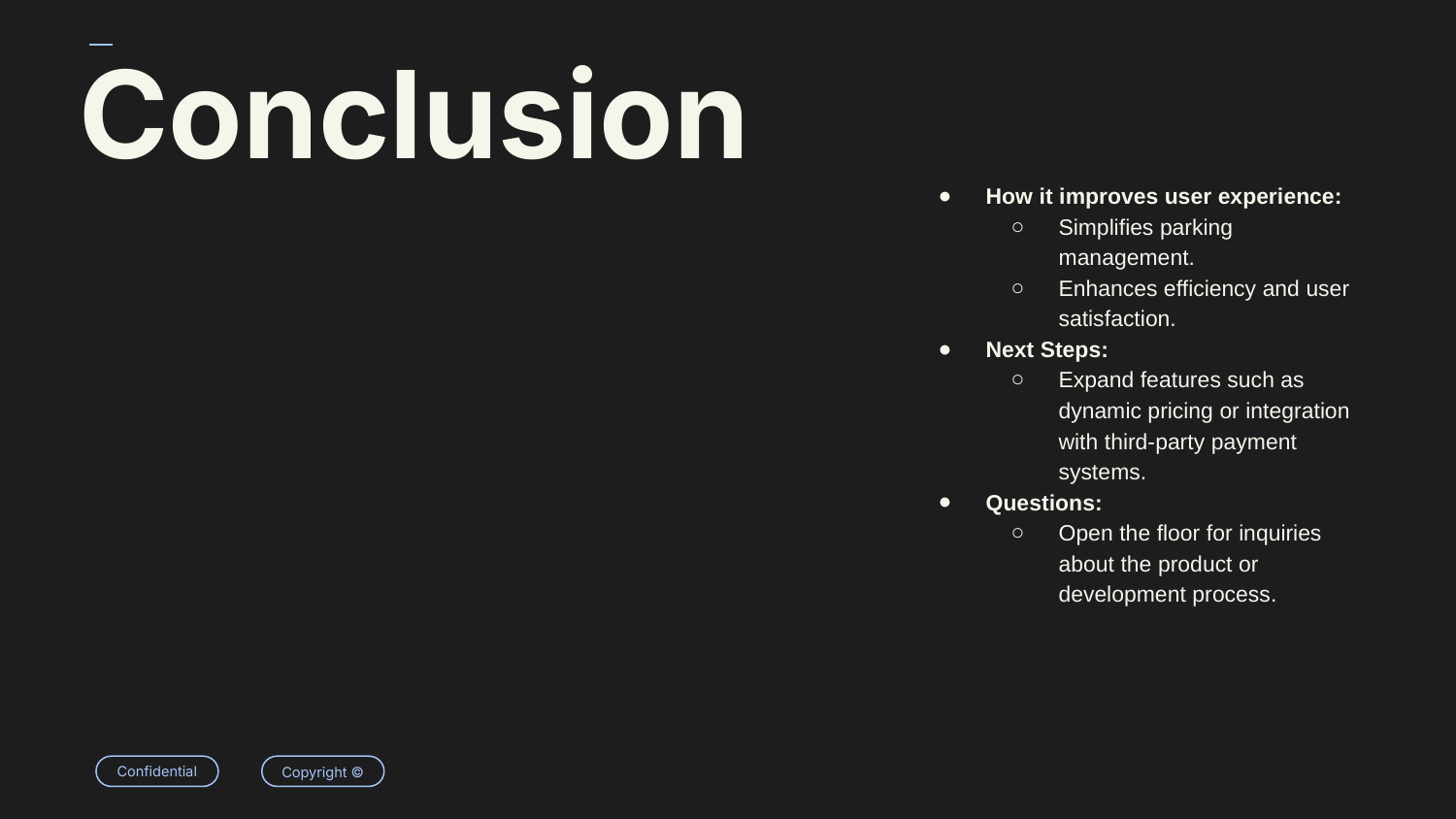

# Conclusion
How it improves user experience:
Simplifies parking management.
Enhances efficiency and user satisfaction.
Next Steps:
Expand features such as dynamic pricing or integration with third-party payment systems.
Questions:
Open the floor for inquiries about the product or development process.